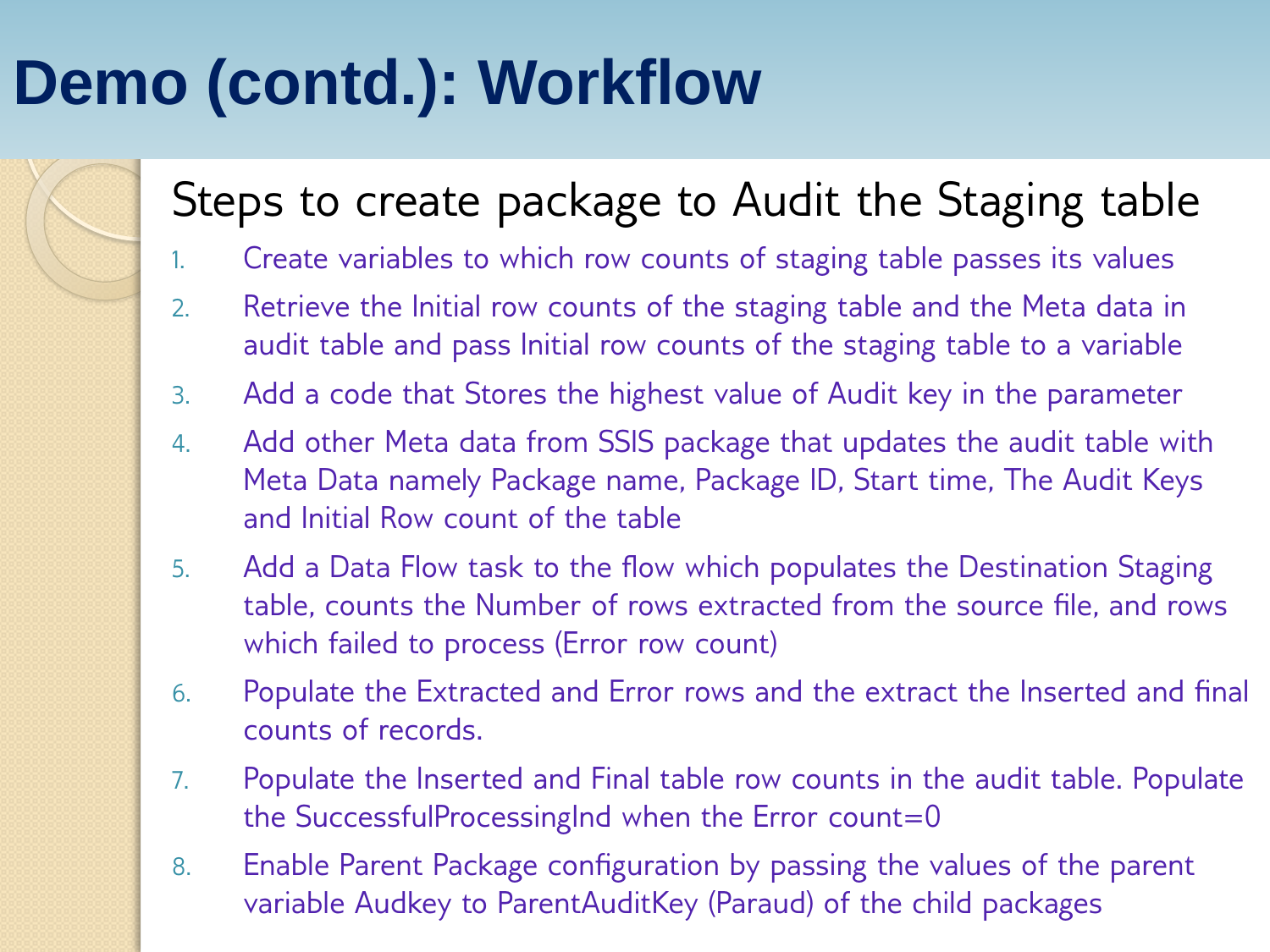

Demo (contd.): Workflow
Steps to create package to Audit the Staging table
Create variables to which row counts of staging table passes its values
Retrieve the Initial row counts of the staging table and the Meta data in audit table and pass Initial row counts of the staging table to a variable
Add a code that Stores the highest value of Audit key in the parameter
Add other Meta data from SSIS package that updates the audit table with Meta Data namely Package name, Package ID, Start time, The Audit Keys and Initial Row count of the table
Add a Data Flow task to the flow which populates the Destination Staging table, counts the Number of rows extracted from the source file, and rows which failed to process (Error row count)
Populate the Extracted and Error rows and the extract the Inserted and final counts of records.
Populate the Inserted and Final table row counts in the audit table. Populate the SuccessfulProcessingInd when the Error count=0
Enable Parent Package configuration by passing the values of the parent variable Audkey to ParentAuditKey (Paraud) of the child packages